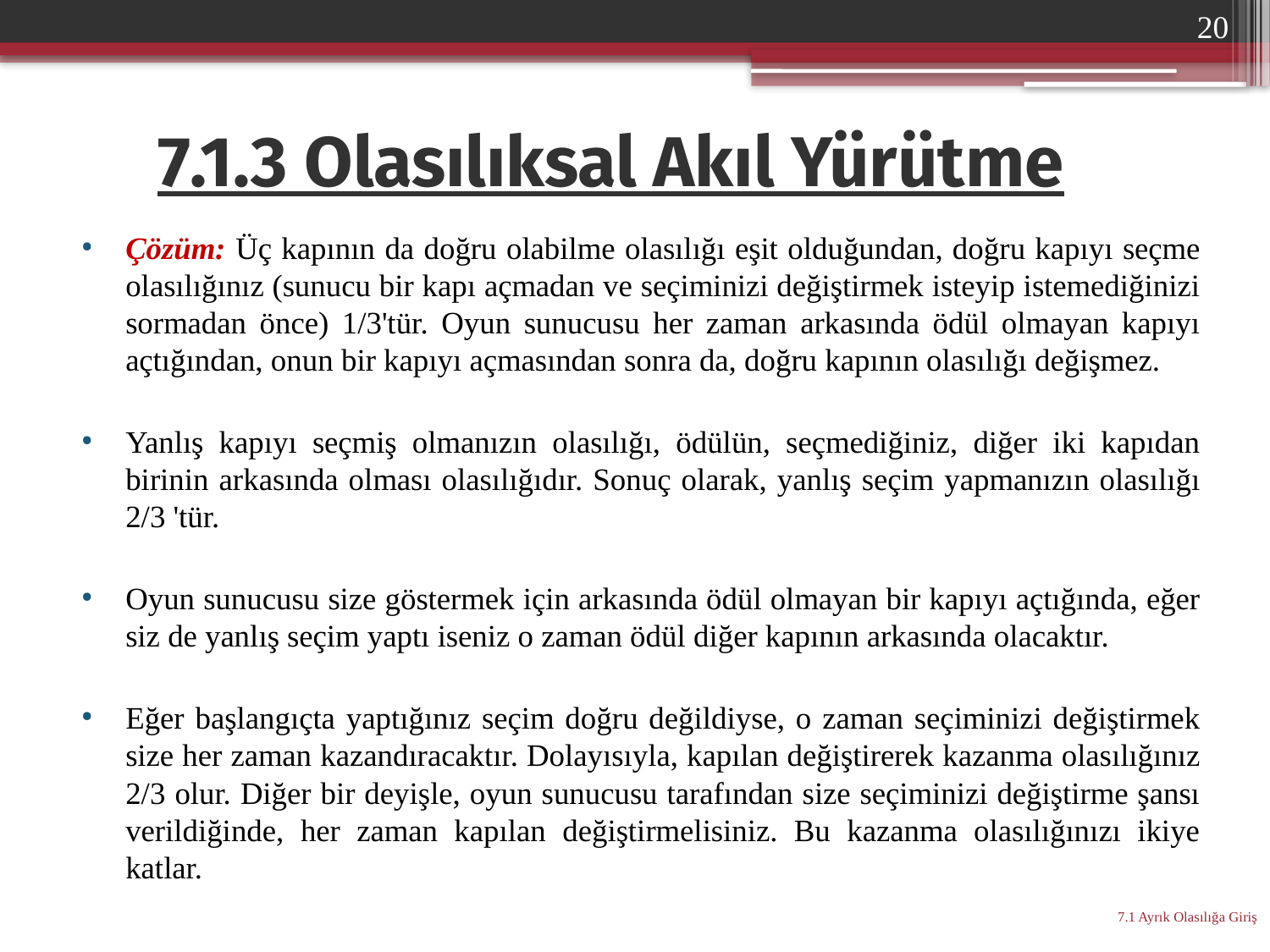

20
# 7.1.3 Olasılıksal Akıl Yürütme
Çözüm: Üç kapının da doğru olabilme olasılığı eşit olduğundan, doğru kapıyı seçme olasılığınız (sunucu bir kapı açmadan ve seçiminizi değiştirmek isteyip istemediğinizi sormadan önce) 1/3'tür. Oyun sunucusu her zaman arkasında ödül olmayan kapıyı açtığından, onun bir kapıyı açmasından sonra da, doğru kapının olasılığı değişmez.

Yanlış kapıyı seçmiş olmanızın olasılığı, ödülün, seçmediğiniz, diğer iki kapıdan birinin ar­kasında olması olasılığıdır. Sonuç olarak, yanlış seçim yapmanızın olasılığı 2/3 'tür.

Oyun sunucusu size göstermek için arkasında ödül olmayan bir kapıyı açtığında, eğer siz de yanlış seçim yaptı iseniz o zaman ödül diğer kapının arkasında olacaktır.

Eğer başlangıçta yaptığınız seçim doğru değildiyse, o zaman seçiminizi değiştirmek size her zaman kazandıracaktır. Dolayısıyla, kapılan değiştirerek kazanma olasılığınız 2/3 olur. Diğer bir deyişle, oyun sunucusu tarafından size seçiminizi değiştirme şansı verildiğinde, her zaman kapılan değiştirmelisiniz. Bu kazanma olasılığınızı ikiye katlar.
7.1 Ayrık Olasılığa Giriş